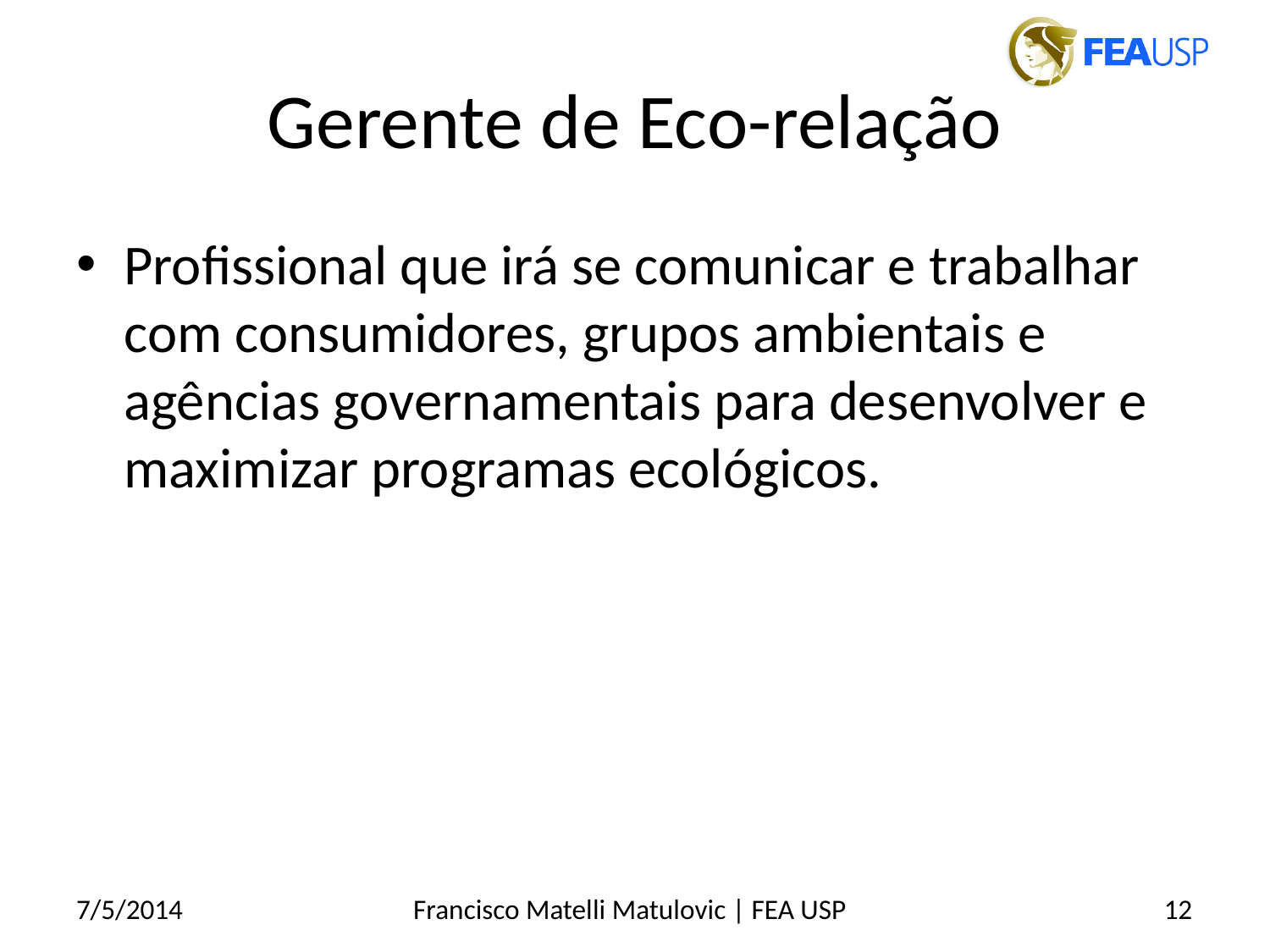

# Gerente de Eco-relação
Profissional que irá se comunicar e trabalhar com consumidores, grupos ambientais e agências governamentais para desenvolver e maximizar programas ecológicos.

7/5/2014
Francisco Matelli Matulovic | FEA USP
12